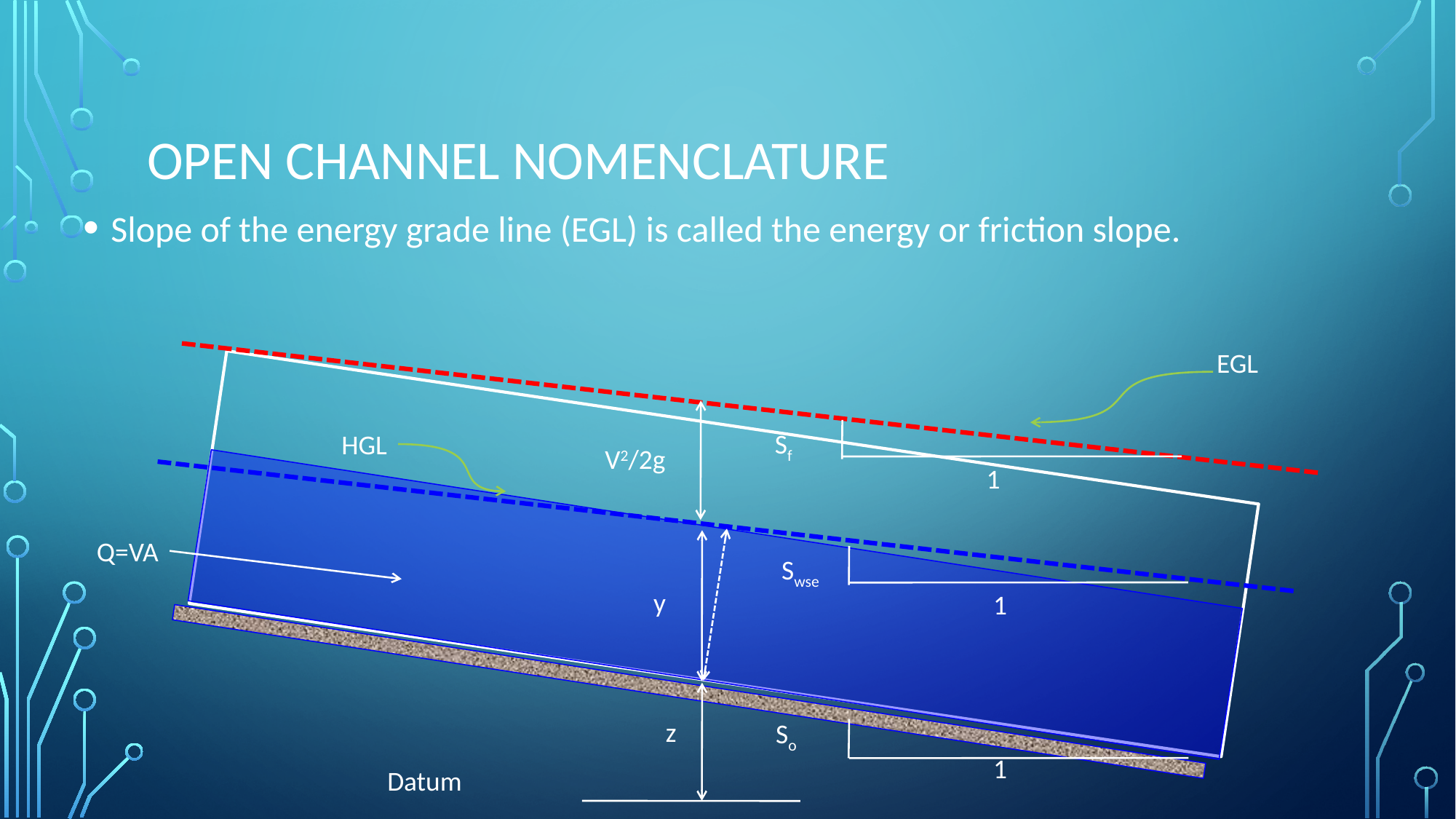

# Open Channel Nomenclature
Slope of the energy grade line (EGL) is called the energy or friction slope.
EGL
Sf
HGL

V2/2g
1
Q=VA
Swse
y
1
z
So
1
Datum